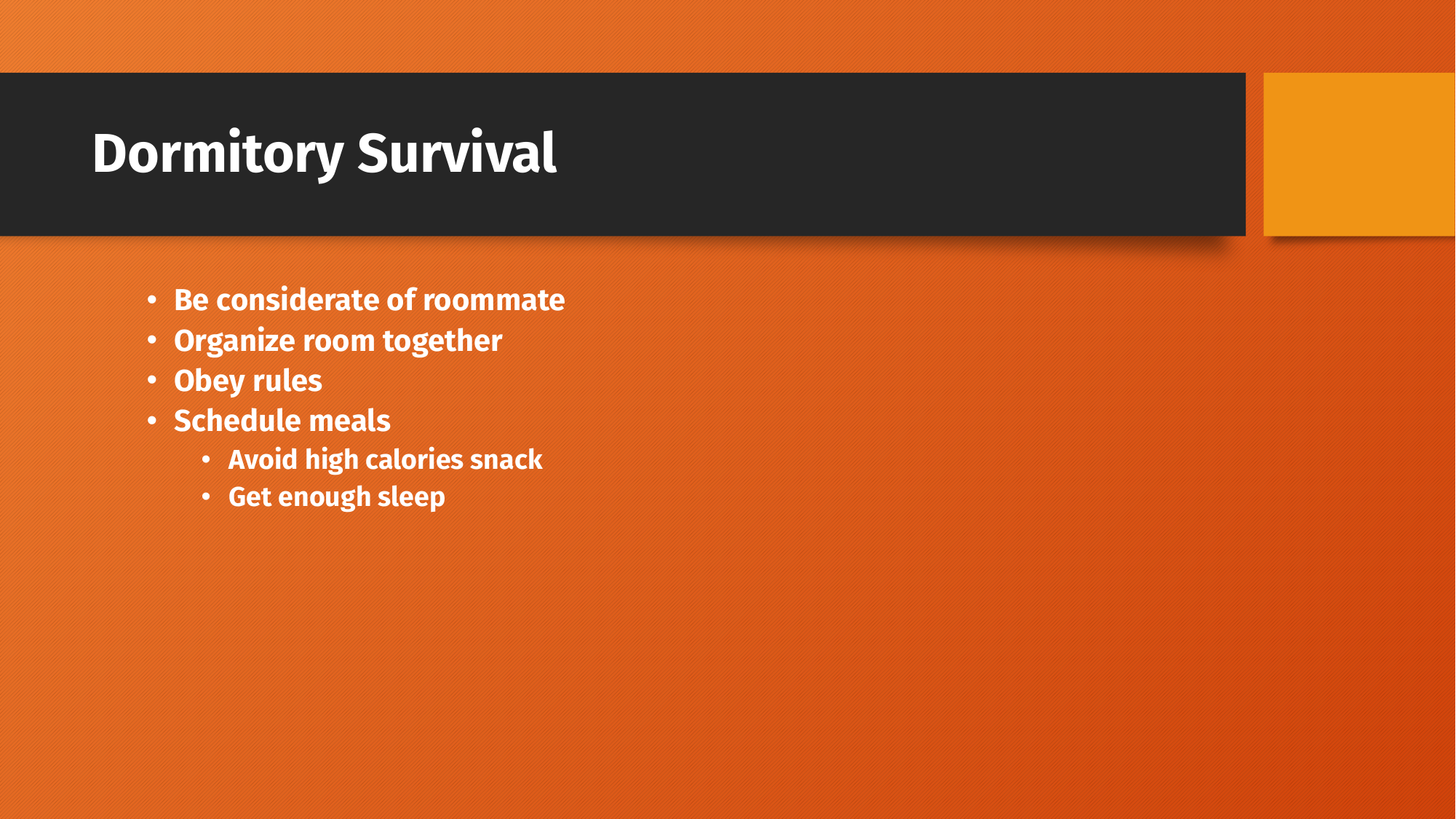

# Dormitory Survival
Be considerate of roommate
Organize room together
Obey rules
Schedule meals
Avoid high calories snack
Get enough sleep